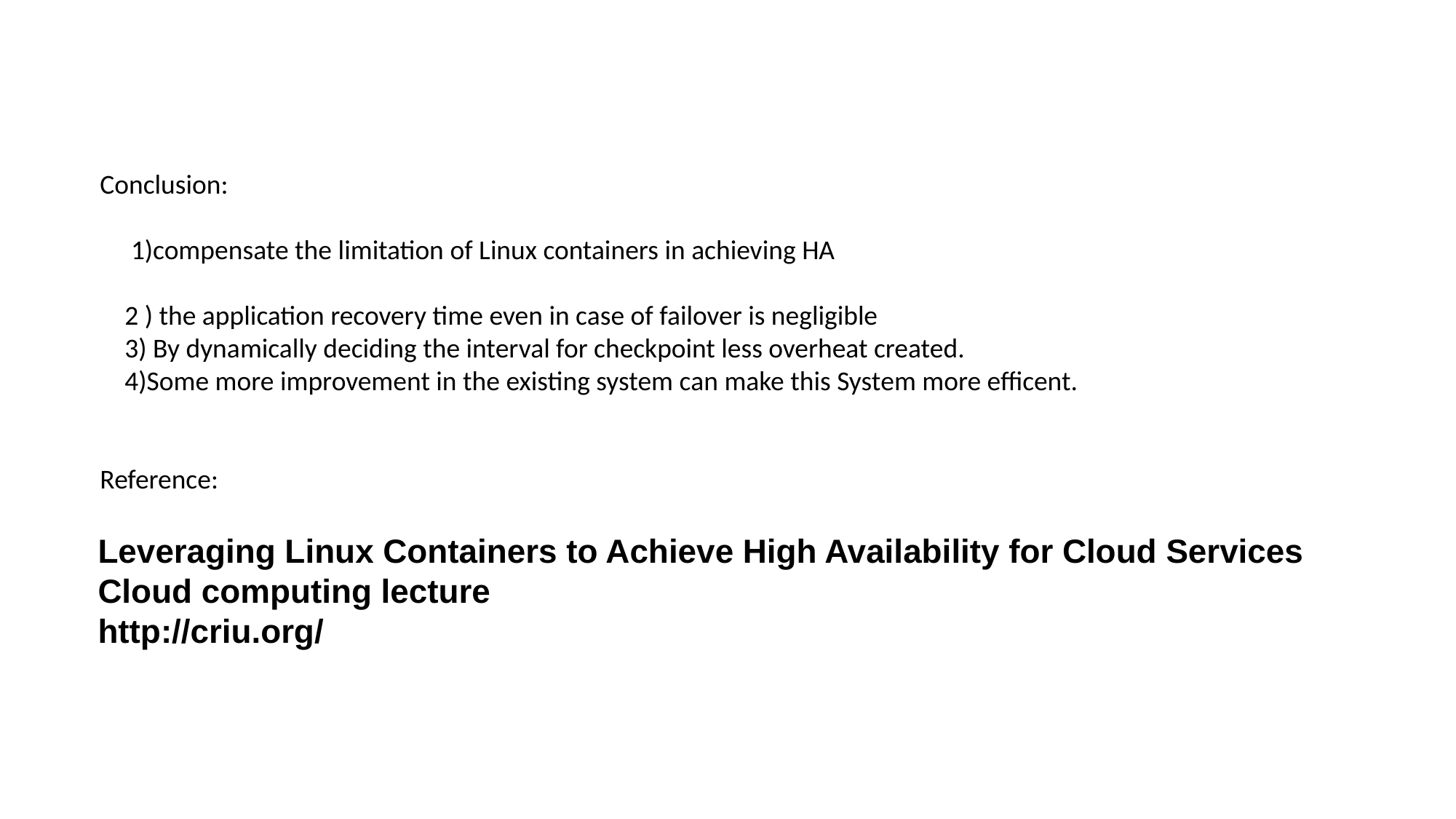

Conclusion:

     1)compensate the limitation of Linux containers in achieving HA

    2 ) the application recovery time even in case of failover is negligible
    3) By dynamically deciding the interval for checkpoint less overheat created.
    4)Some more improvement in the existing system can make this System more efficent.

Reference:

Leveraging Linux Containers to Achieve High Availability for Cloud Services
Cloud computing lecture
http://criu.org/